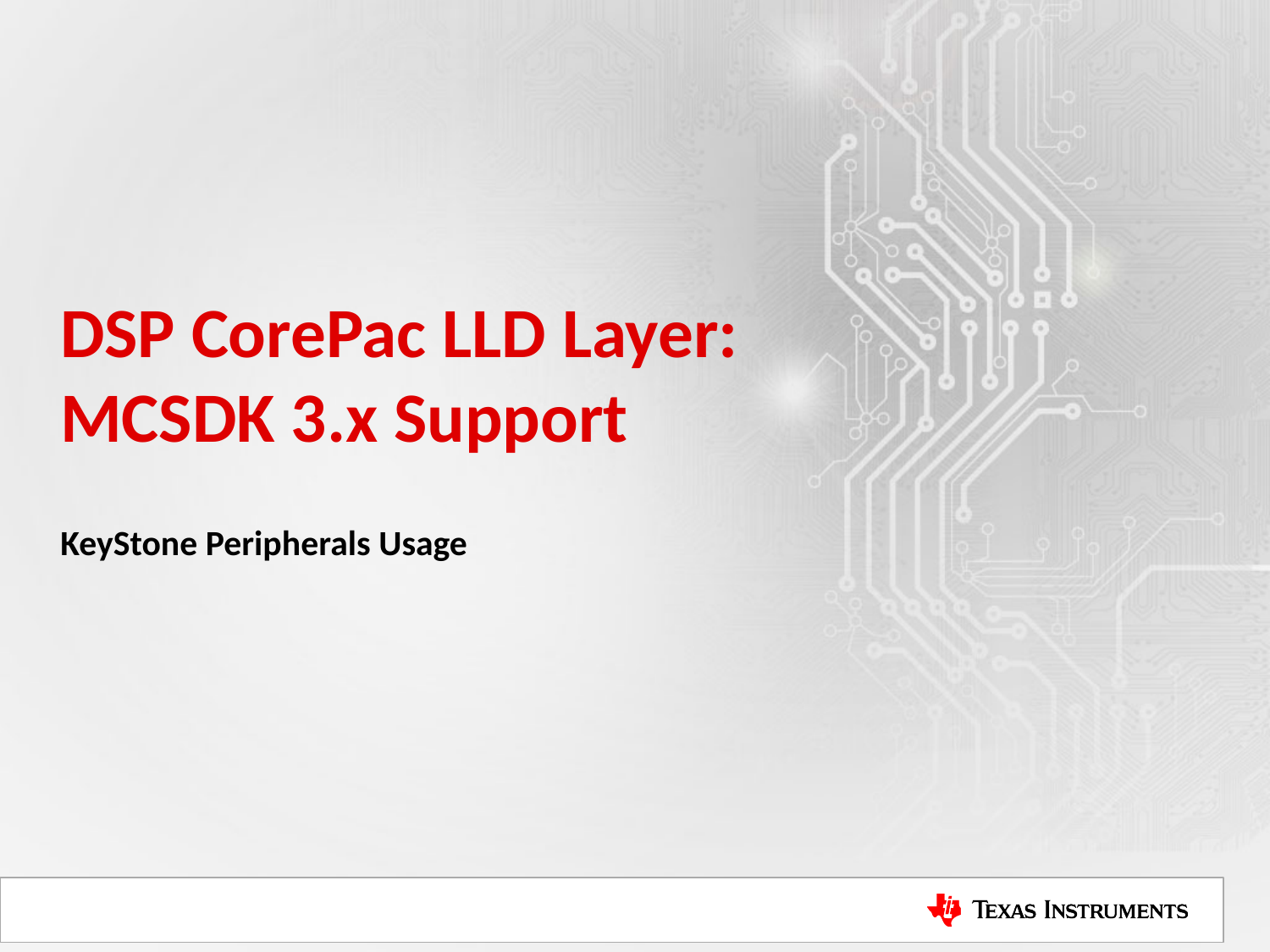

# DSP CorePac LLD Layer: MCSDK 3.x Support
KeyStone Peripherals Usage